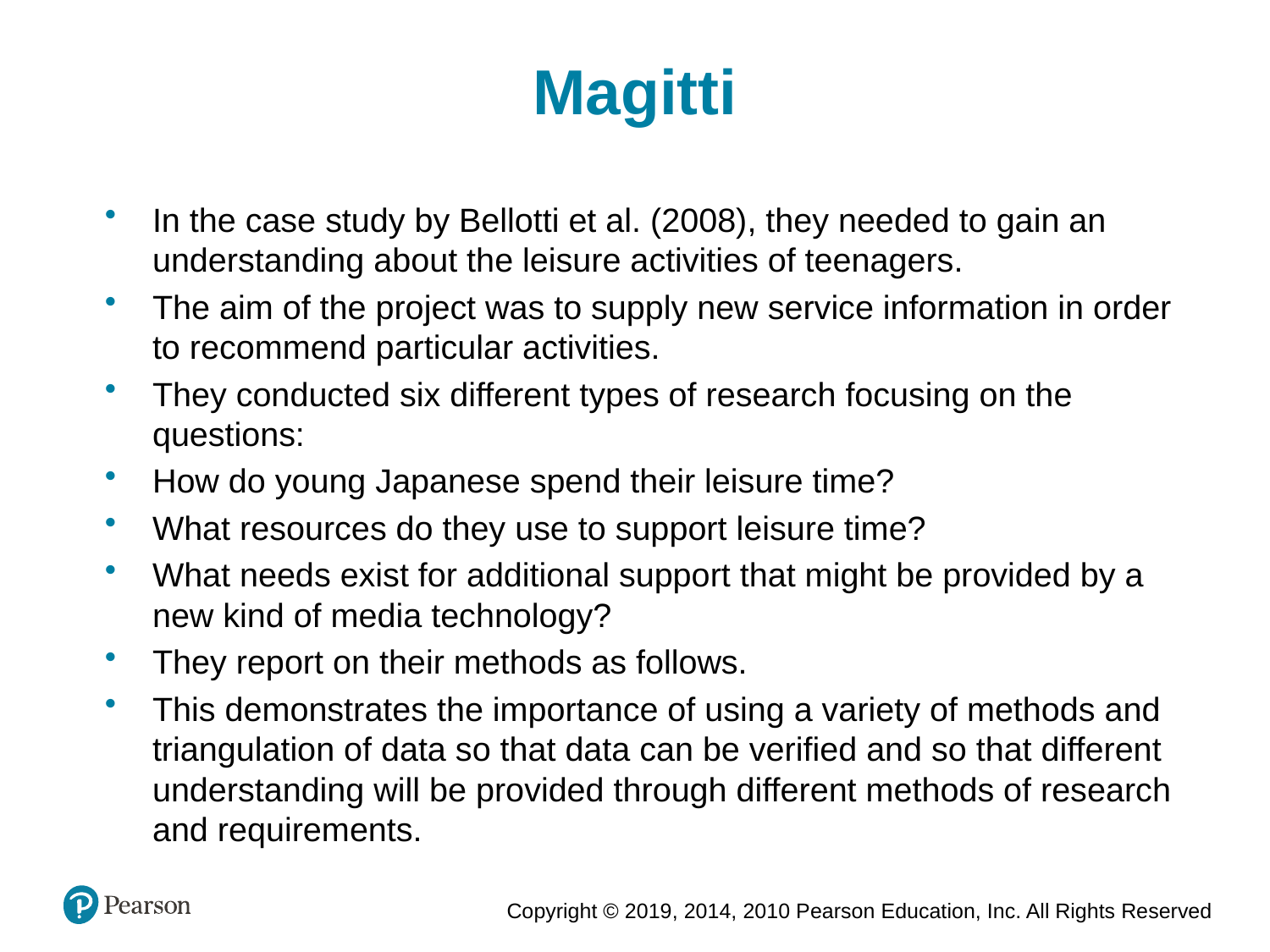

Magitti
In the case study by Bellotti et al. (2008), they needed to gain an understanding about the leisure activities of teenagers.
The aim of the project was to supply new service information in order to recommend particular activities.
They conducted six different types of research focusing on the questions:
How do young Japanese spend their leisure time?
What resources do they use to support leisure time?
What needs exist for additional support that might be provided by a new kind of media technology?
They report on their methods as follows.
This demonstrates the importance of using a variety of methods and triangulation of data so that data can be verified and so that different understanding will be provided through different methods of research and requirements.